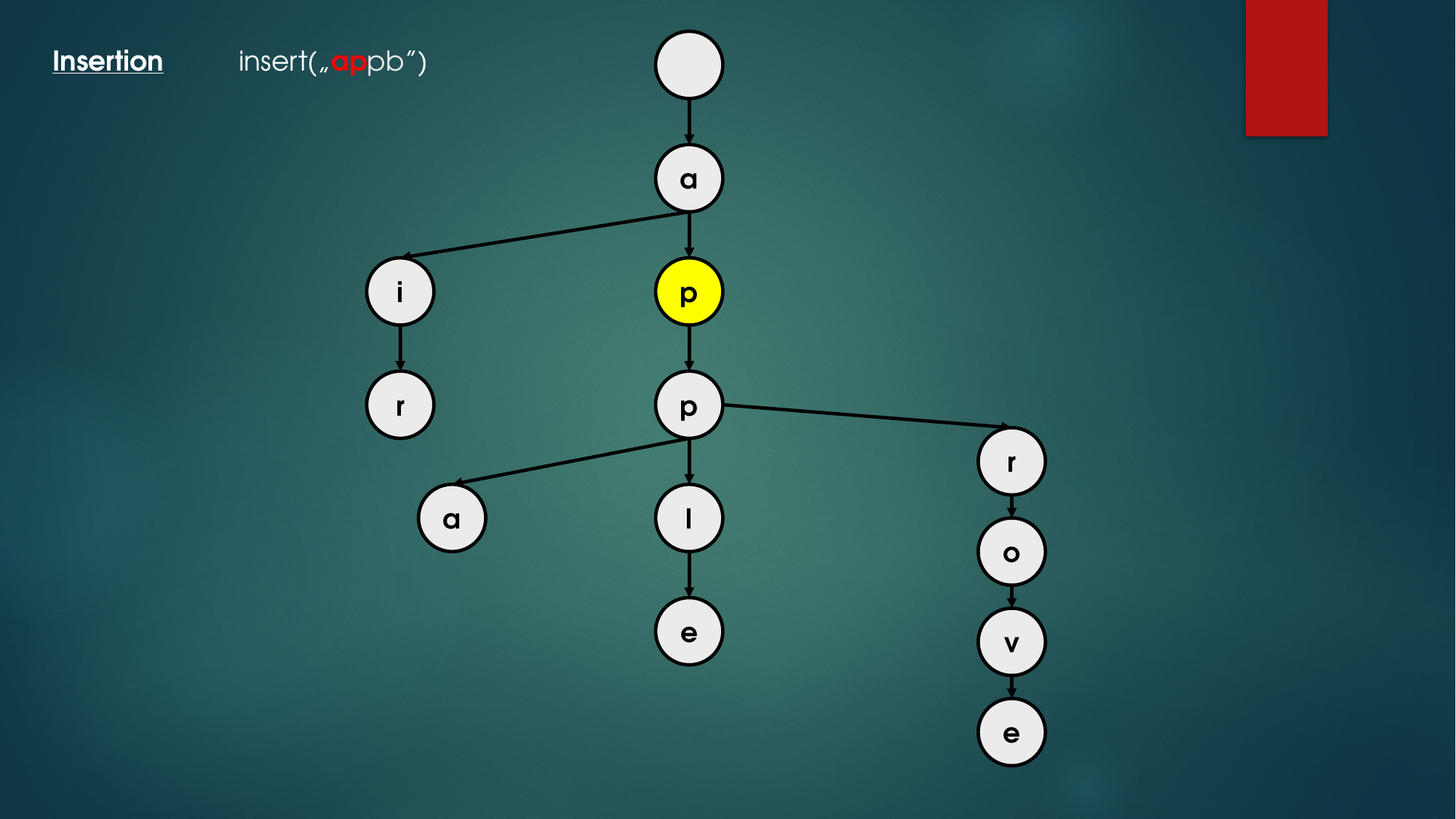

Insertion
insert(„appb”)
a
i
p
r
p
r
a
l
o
e
v
e